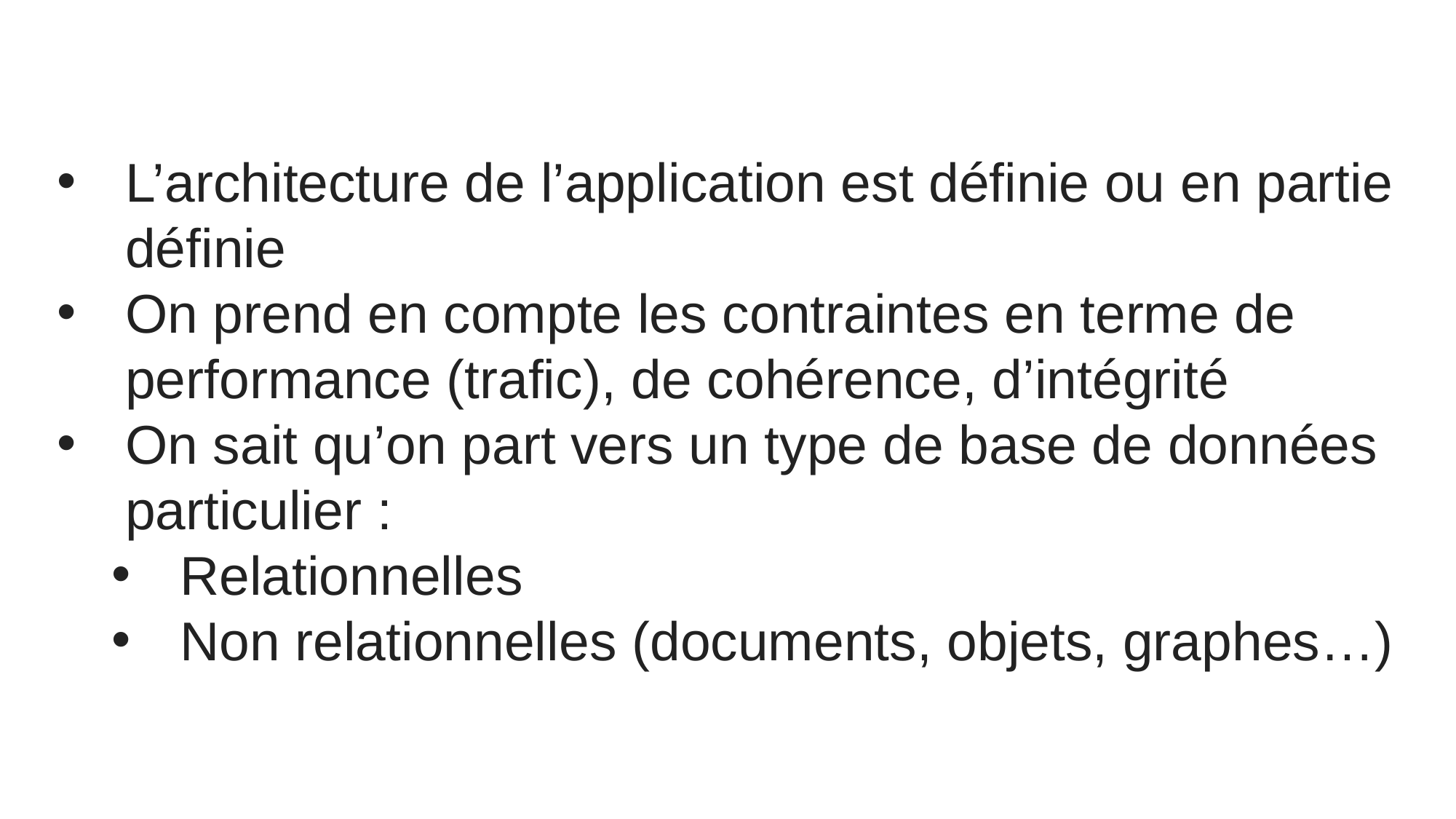

L’architecture de l’application est définie ou en partie définie
On prend en compte les contraintes en terme de performance (trafic), de cohérence, d’intégrité
On sait qu’on part vers un type de base de données particulier :
Relationnelles
Non relationnelles (documents, objets, graphes…)